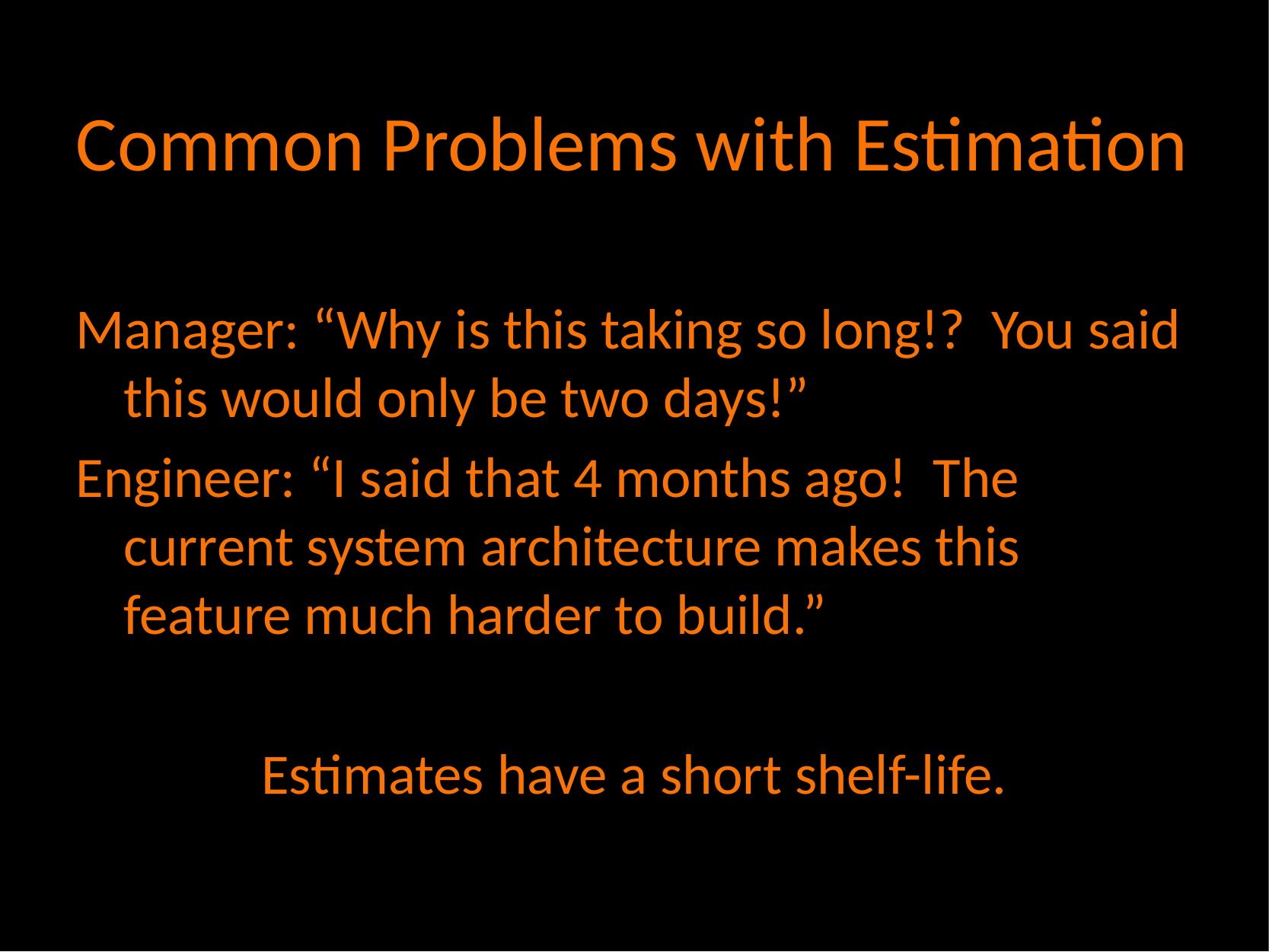

# Common Problems with Estimation
Manager: “Why is this taking so long!?  You said this would only be two days!”
Engineer: “I said that 4 months ago!  The current system architecture makes this feature much harder to build.”

Estimates have a short shelf-life.